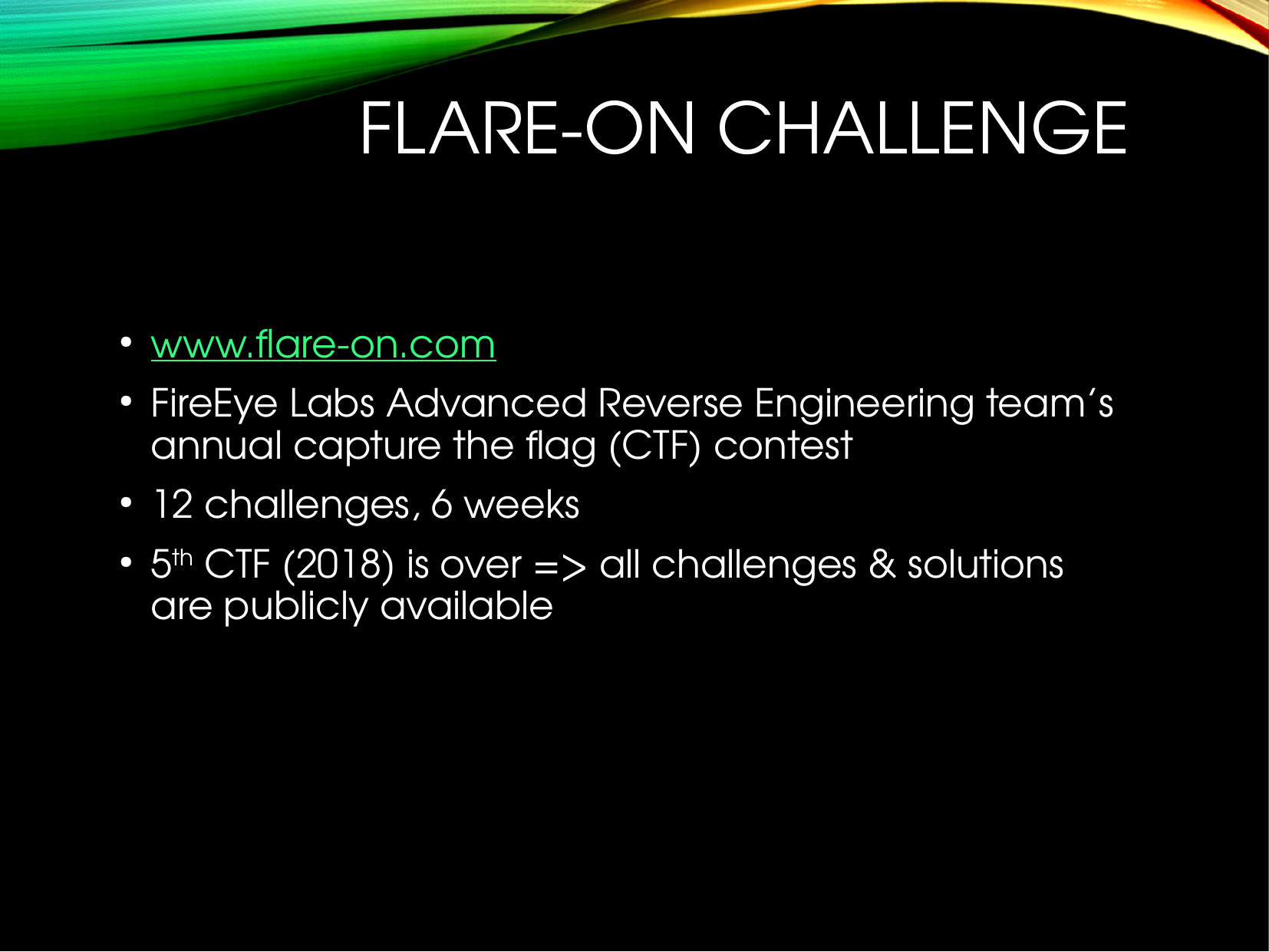

Flare-On Challenge

www.flare-on.com
FireEye Labs Advanced Reverse Engineering team’s annual capture the flag (CTF) contest
12 challenges, 6 weeks
5th CTF (2018) is over => all challenges & solutions are publicly available